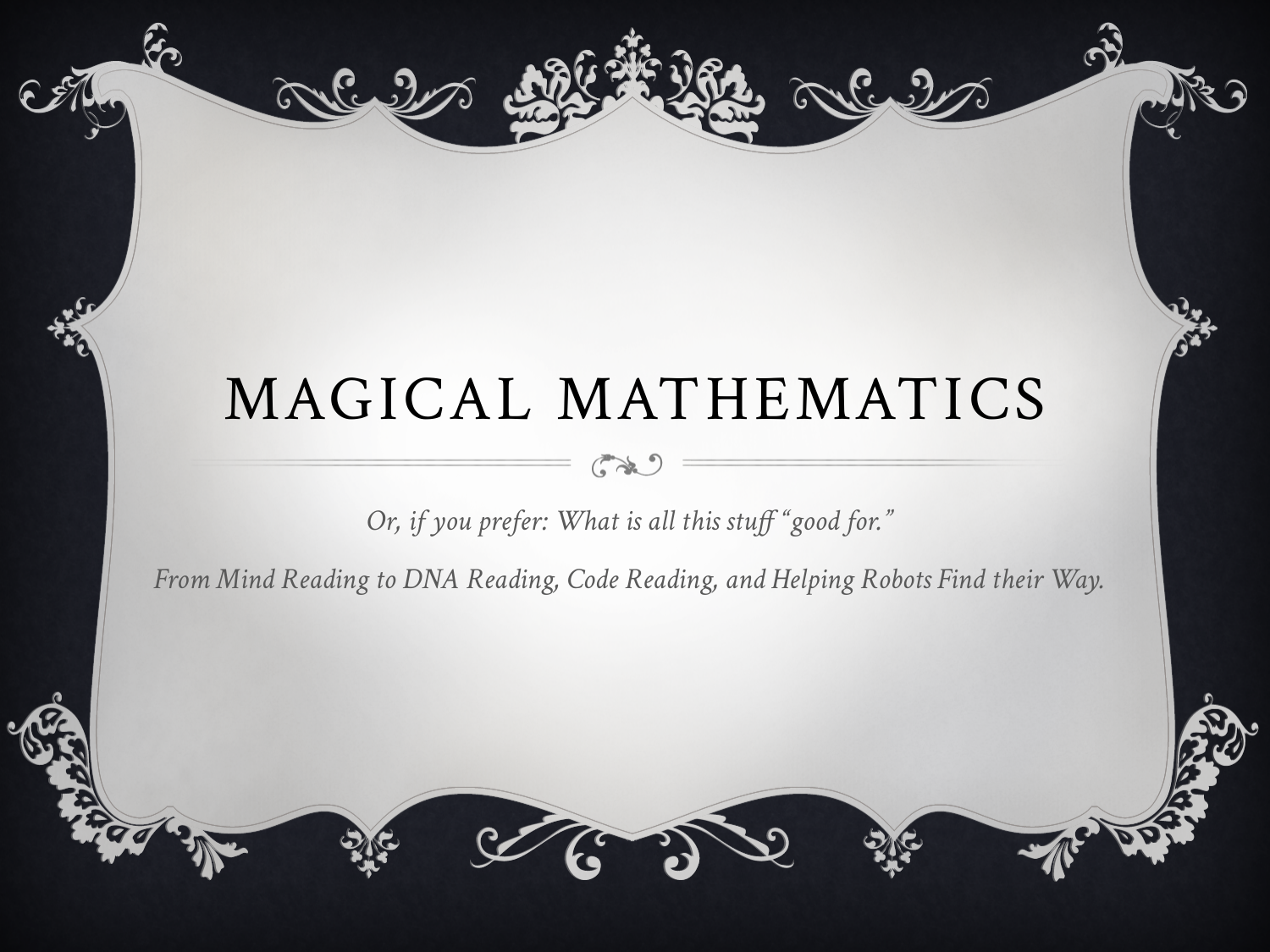

# Magical Mathematics
Or, if you prefer: What is all this stuff “good for.”
From Mind Reading to DNA Reading, Code Reading, and Helping Robots Find their Way.